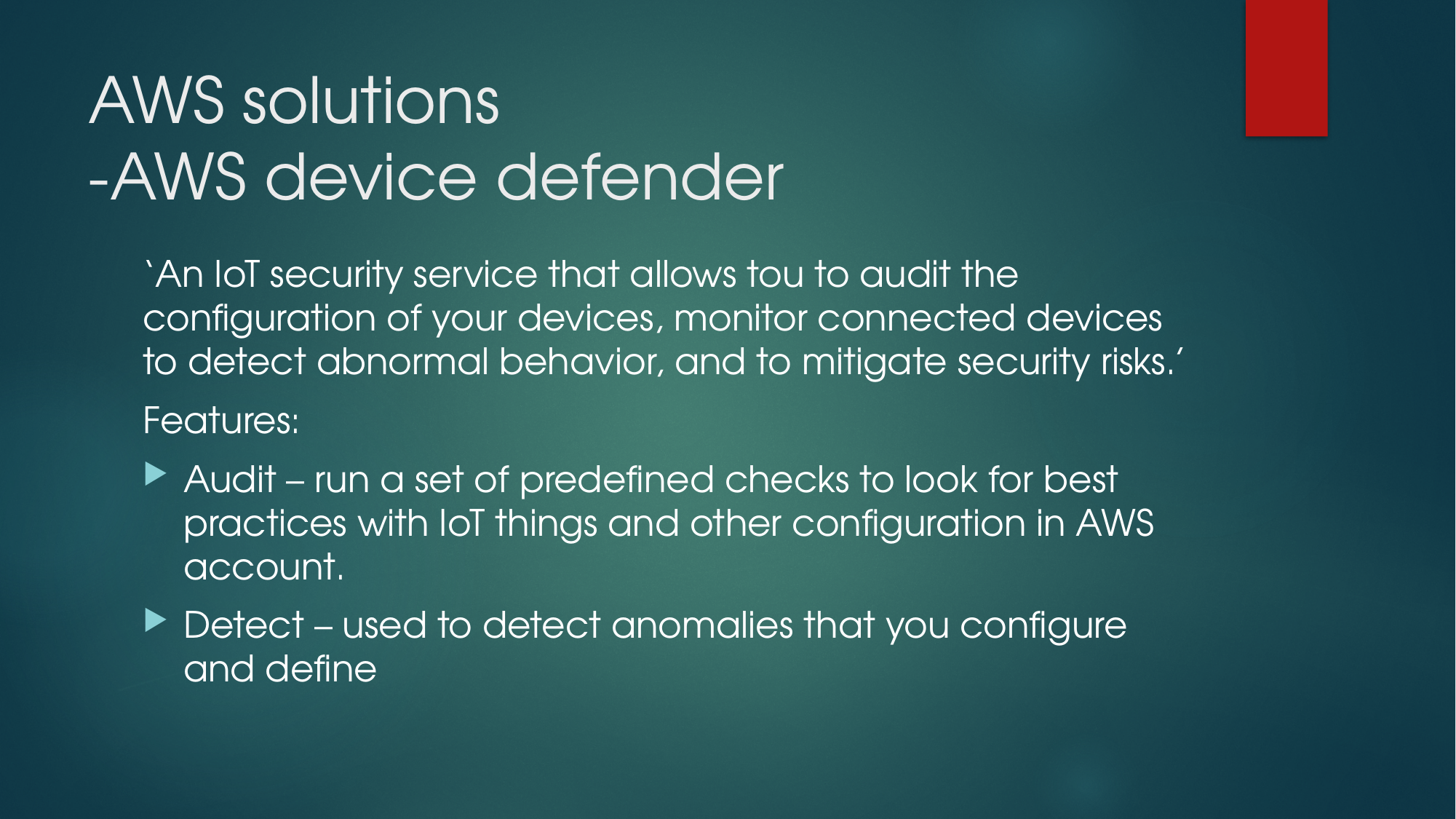

# AWS solutions -AWS device defender
‘An IoT security service that allows tou to audit the configuration of your devices, monitor connected devices to detect abnormal behavior, and to mitigate security risks.’
Features:
Audit – run a set of predefined checks to look for best practices with IoT things and other configuration in AWS account.
Detect – used to detect anomalies that you configure and define